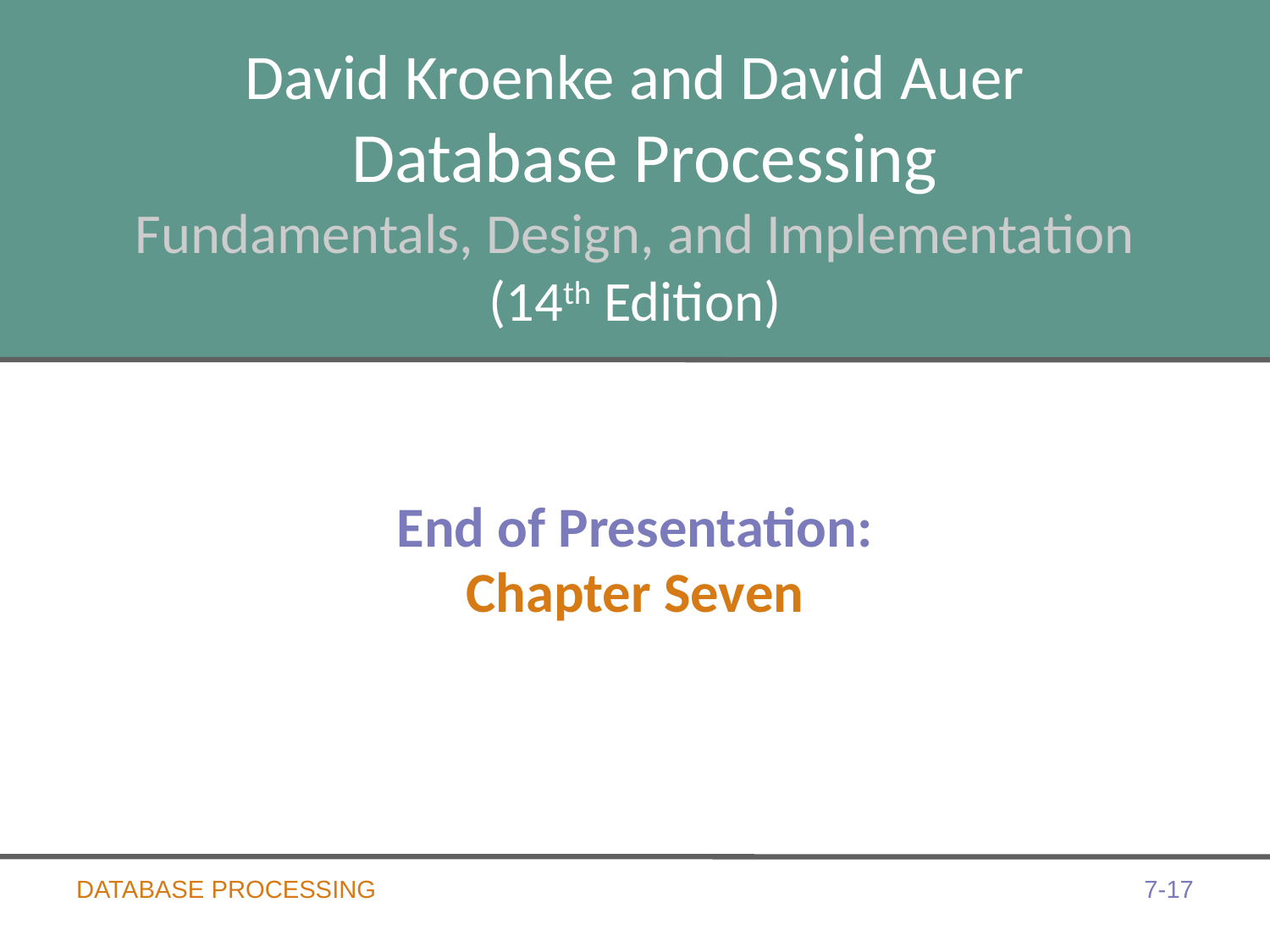

# David Kroenke and David Auer Database Processing Fundamentals, Design, and Implementation (14th Edition)
End of Presentation:
Chapter Seven
7-17

DATABASE PROCESSING